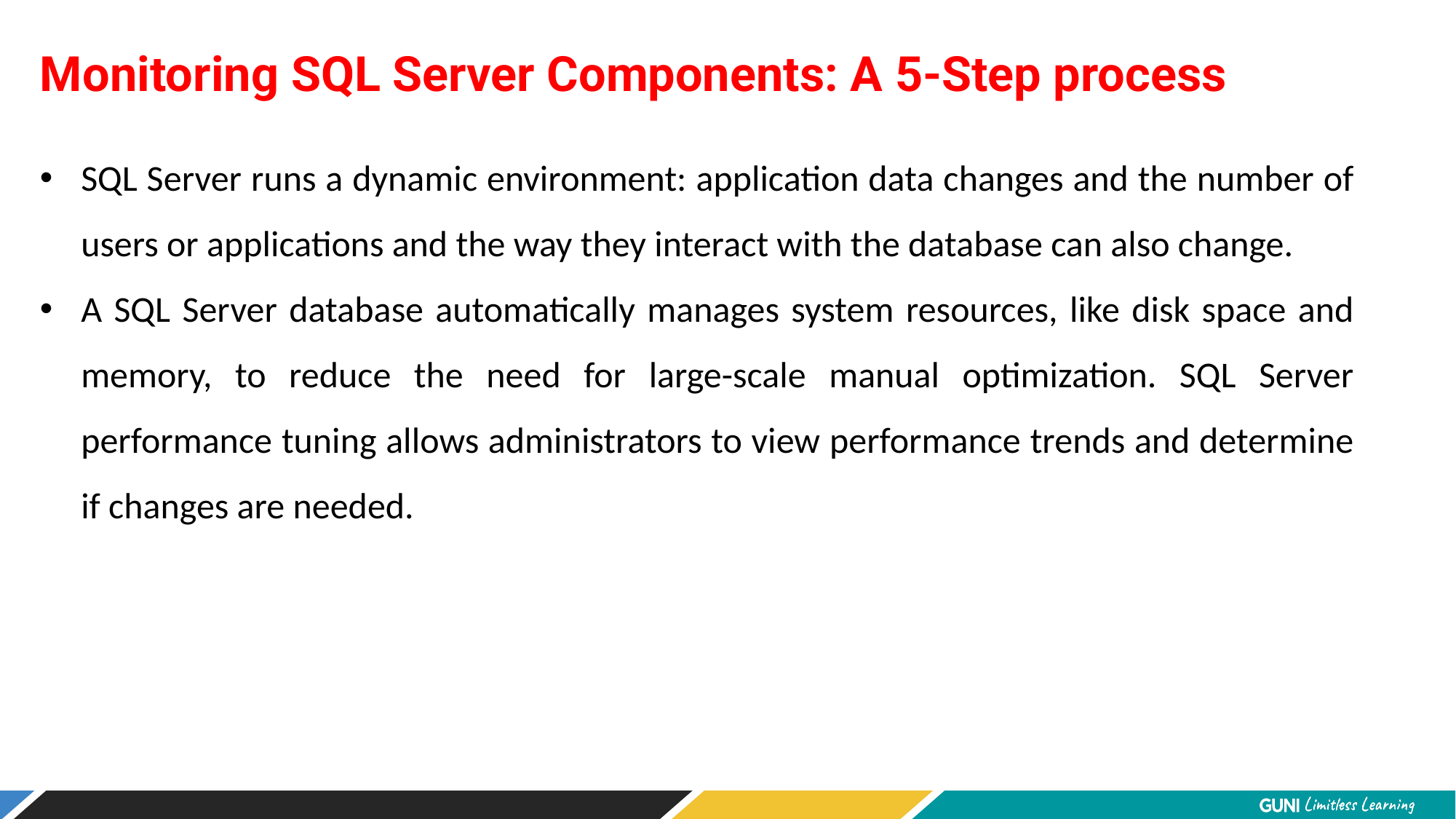

Monitoring SQL Server Components: A 5-Step process

SQL Server runs a dynamic environment: application data changes and the number of users or applications and the way they interact with the database can also change.
A SQL Server database automatically manages system resources, like disk space and memory, to reduce the need for large-scale manual optimization. SQL Server performance tuning allows administrators to view performance trends and determine if changes are needed.